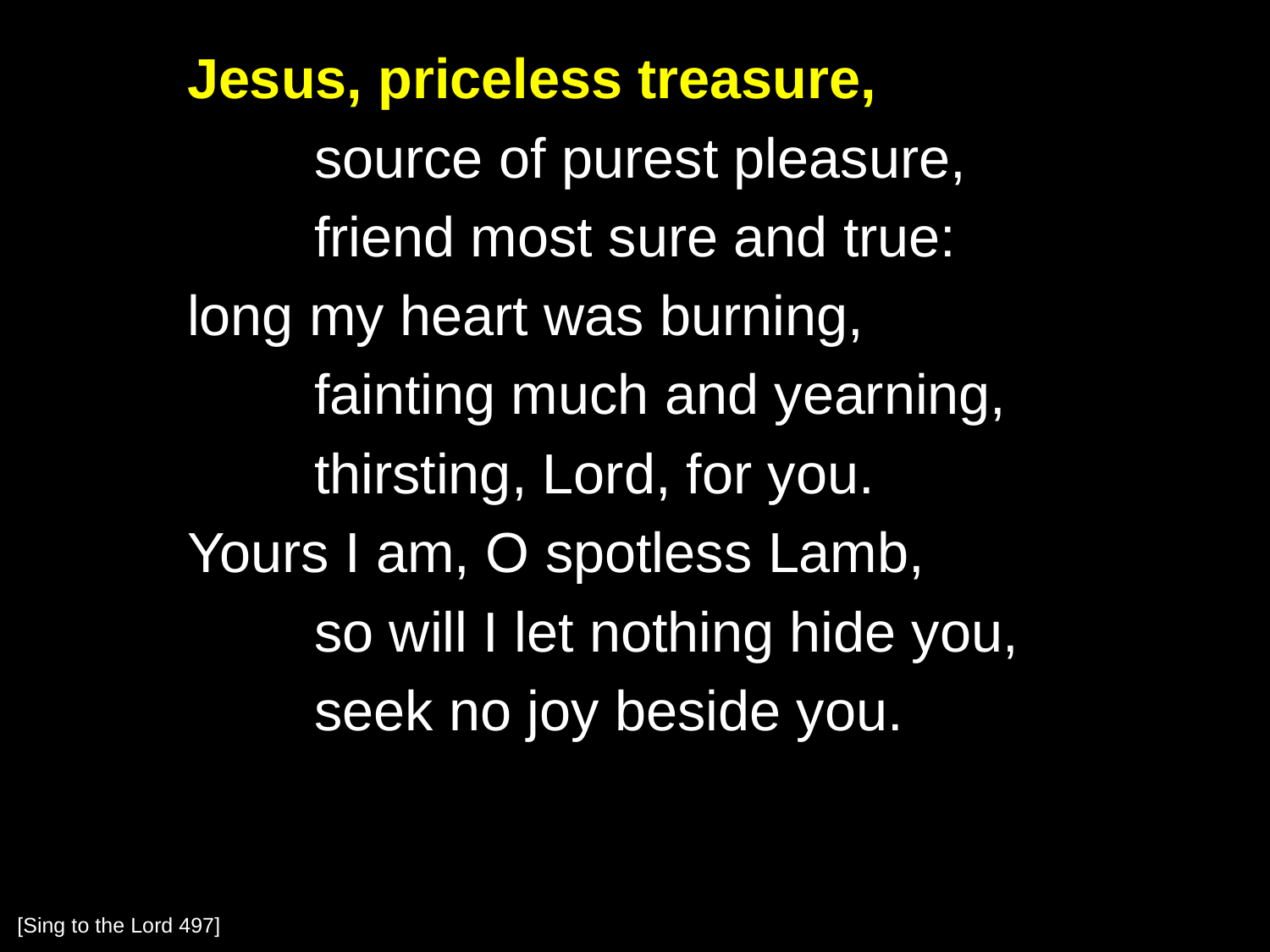

Jesus, priceless treasure,
		source of purest pleasure,
		friend most sure and true:
	long my heart was burning,
		fainting much and yearning,
		thirsting, Lord, for you.
	Yours I am, O spotless Lamb,
		so will I let nothing hide you,
		seek no joy beside you.
[Sing to the Lord 497]